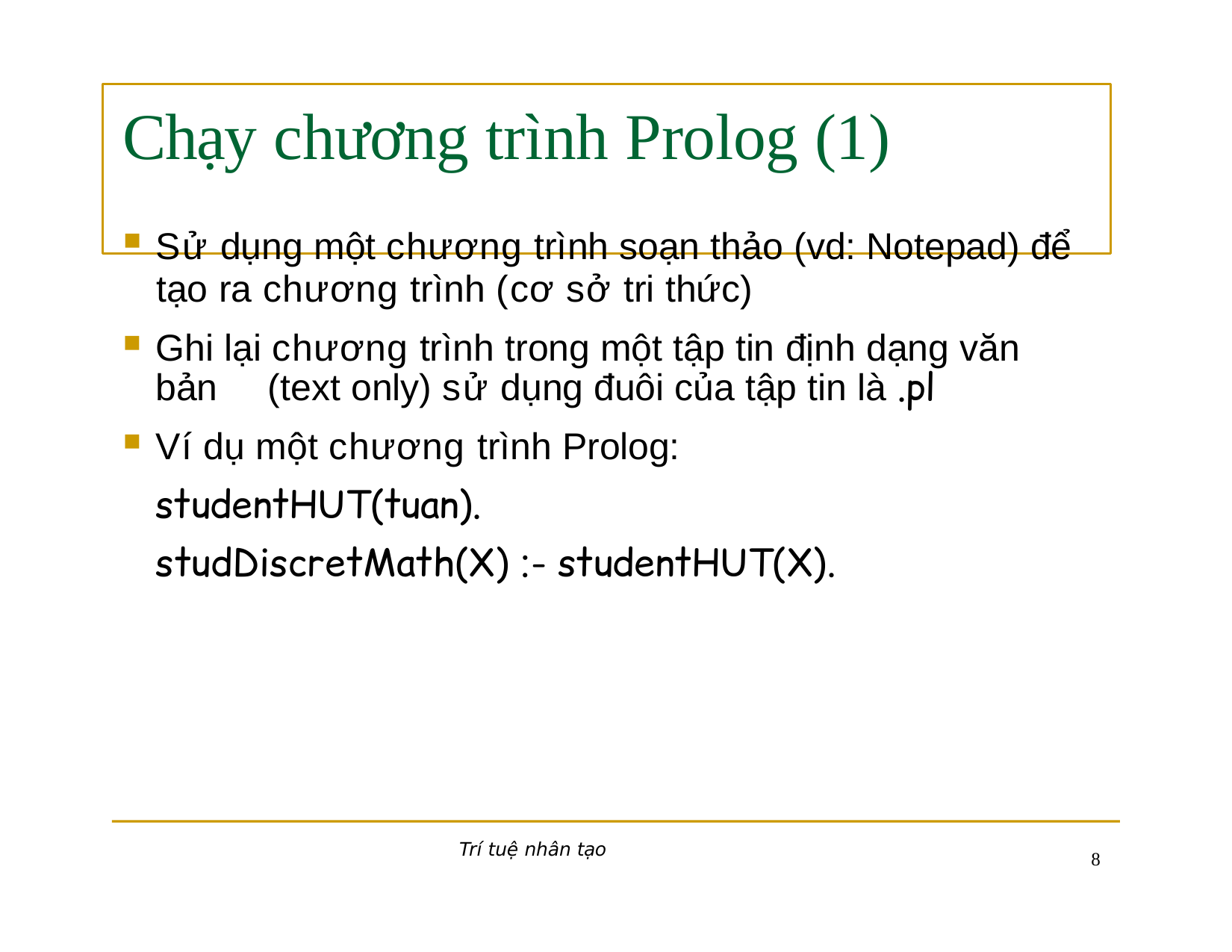

# Chạy chương trình Prolog (1)
Sử dụng một chương trình soạn thảo (vd: Notepad) để
tạo ra chương trình (cơ sở tri thức)
Ghi lại chương trình trong một tập tin định dạng văn bản 	(text only) sử dụng đuôi của tập tin là .pl
Ví dụ một chương trình Prolog: 	studentHUT(tuan). 	studDiscretMath(X) :- studentHUT(X).

Trí tuệ nhân tạo
8